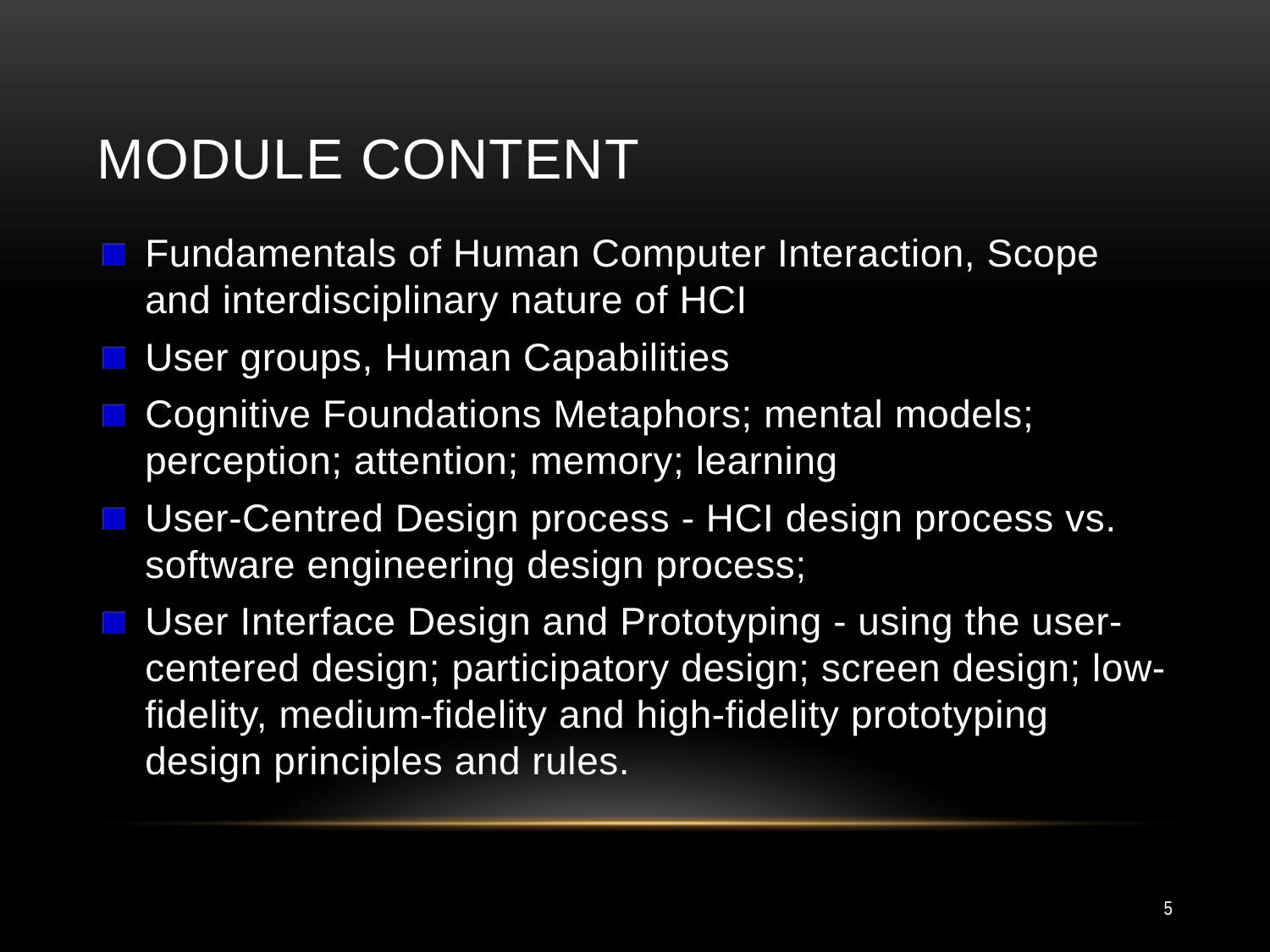

# Module Content
Fundamentals of Human Computer Interaction, Scope and interdisciplinary nature of HCI
User groups, Human Capabilities
Cognitive Foundations Metaphors; mental models; perception; attention; memory; learning
User-Centred Design process - HCI design process vs. software engineering design process;
User Interface Design and Prototyping - using the user-centered design; participatory design; screen design; low-fidelity, medium-fidelity and high-fidelity prototyping design principles and rules.
5